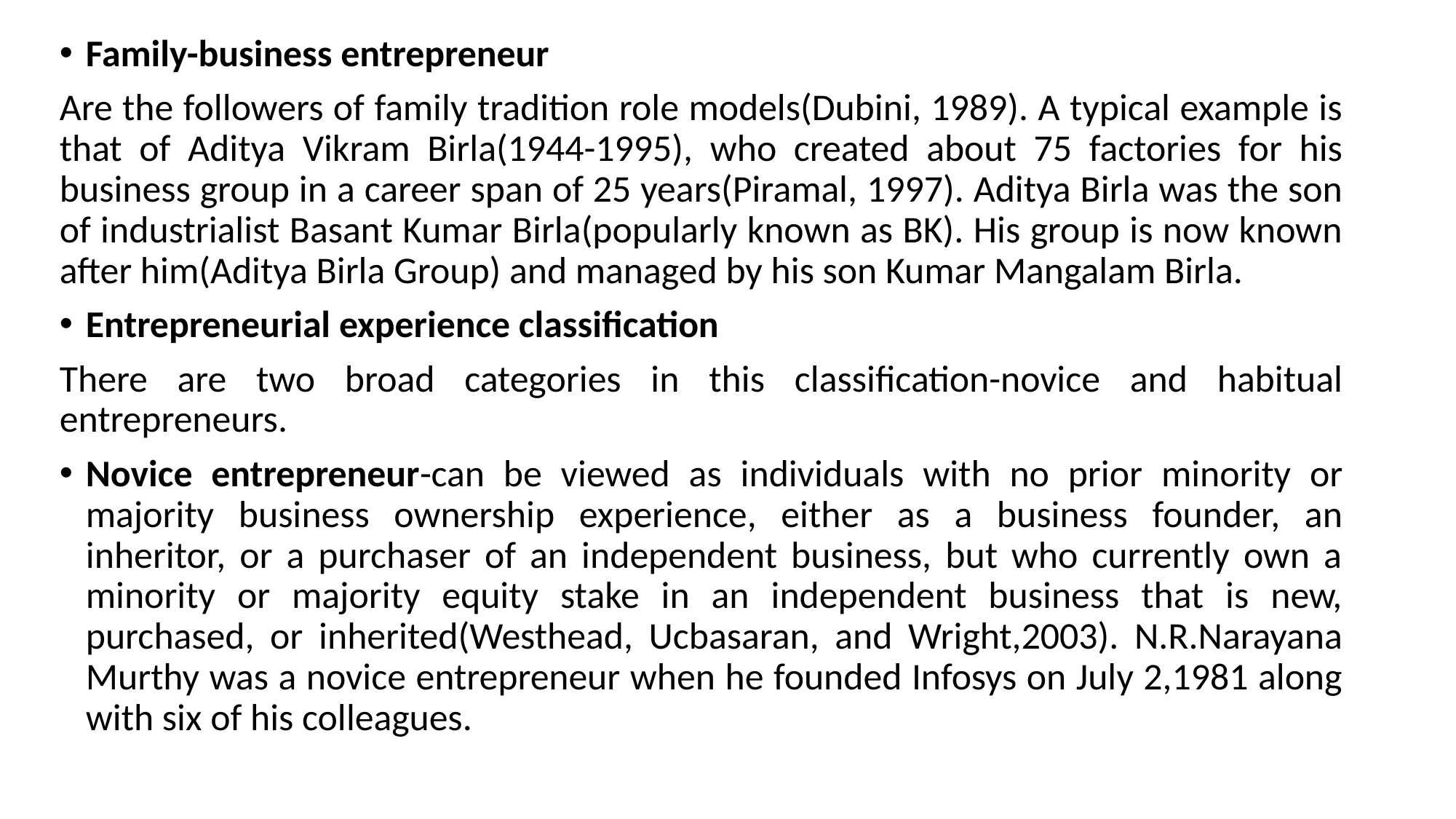

Family-business entrepreneur
Are the followers of family tradition role models(Dubini, 1989). A typical example is that of Aditya Vikram Birla(1944-1995), who created about 75 factories for his business group in a career span of 25 years(Piramal, 1997). Aditya Birla was the son of industrialist Basant Kumar Birla(popularly known as BK). His group is now known after him(Aditya Birla Group) and managed by his son Kumar Mangalam Birla.
Entrepreneurial experience classification
There are two broad categories in this classification-novice and habitual entrepreneurs.
Novice entrepreneur-can be viewed as individuals with no prior minority or majority business ownership experience, either as a business founder, an inheritor, or a purchaser of an independent business, but who currently own a minority or majority equity stake in an independent business that is new, purchased, or inherited(Westhead, Ucbasaran, and Wright,2003). N.R.Narayana Murthy was a novice entrepreneur when he founded Infosys on July 2,1981 along with six of his colleagues.